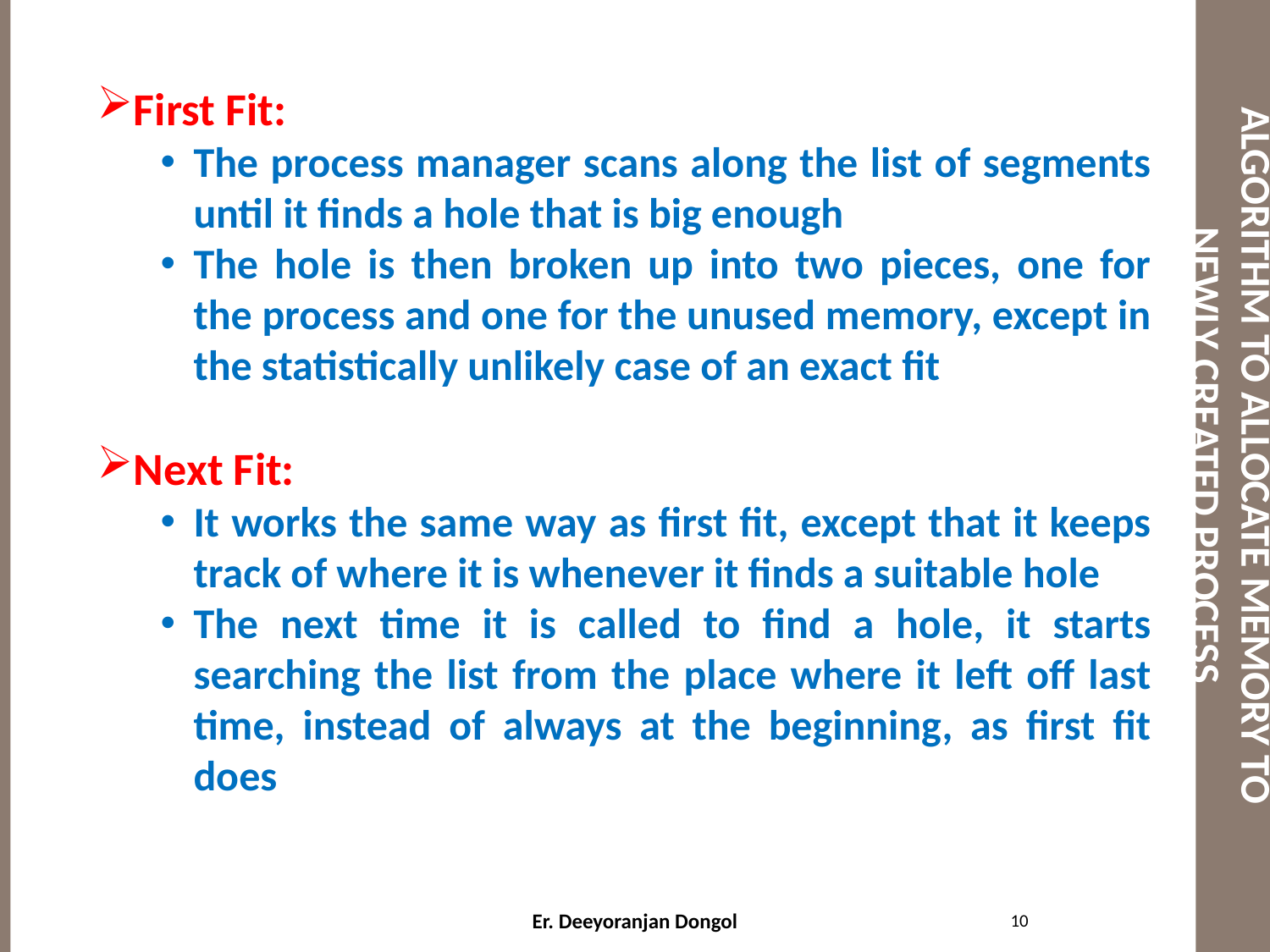

# ALGORITHM TO ALLOCATE MEMORY TO  NEWLY CREATED PROCESS
First Fit:
The process manager scans along the list of segments until it finds a hole that is big enough
The hole is then broken up into two pieces, one for the process and one for the unused memory, except in the statistically unlikely case of an exact fit

Next Fit:
It works the same way as first fit, except that it keeps track of where it is whenever it finds a suitable hole
The next time it is called to find a hole, it starts searching the list from the place where it left off last time, instead of always at the beginning, as first fit does

10
Er. Deeyoranjan Dongol